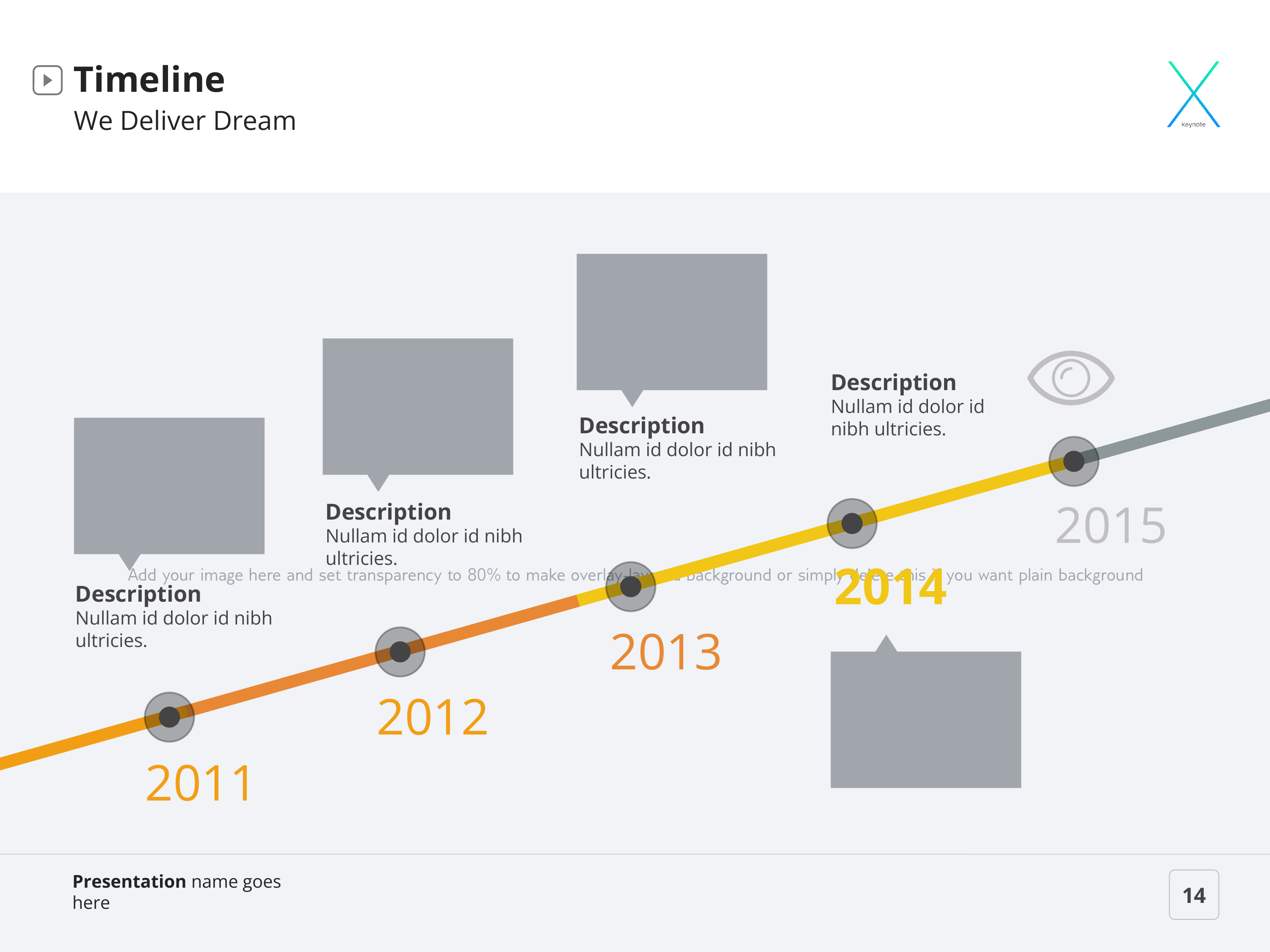

Timeline
We Deliver Dream

Description
Nullam id dolor id nibh ultricies.
Description
Nullam id dolor id nibh ultricies.

2015
Description
Nullam id dolor id nibh ultricies.

2014
Description
Nullam id dolor id nibh ultricies.
2013

2012
2011
14